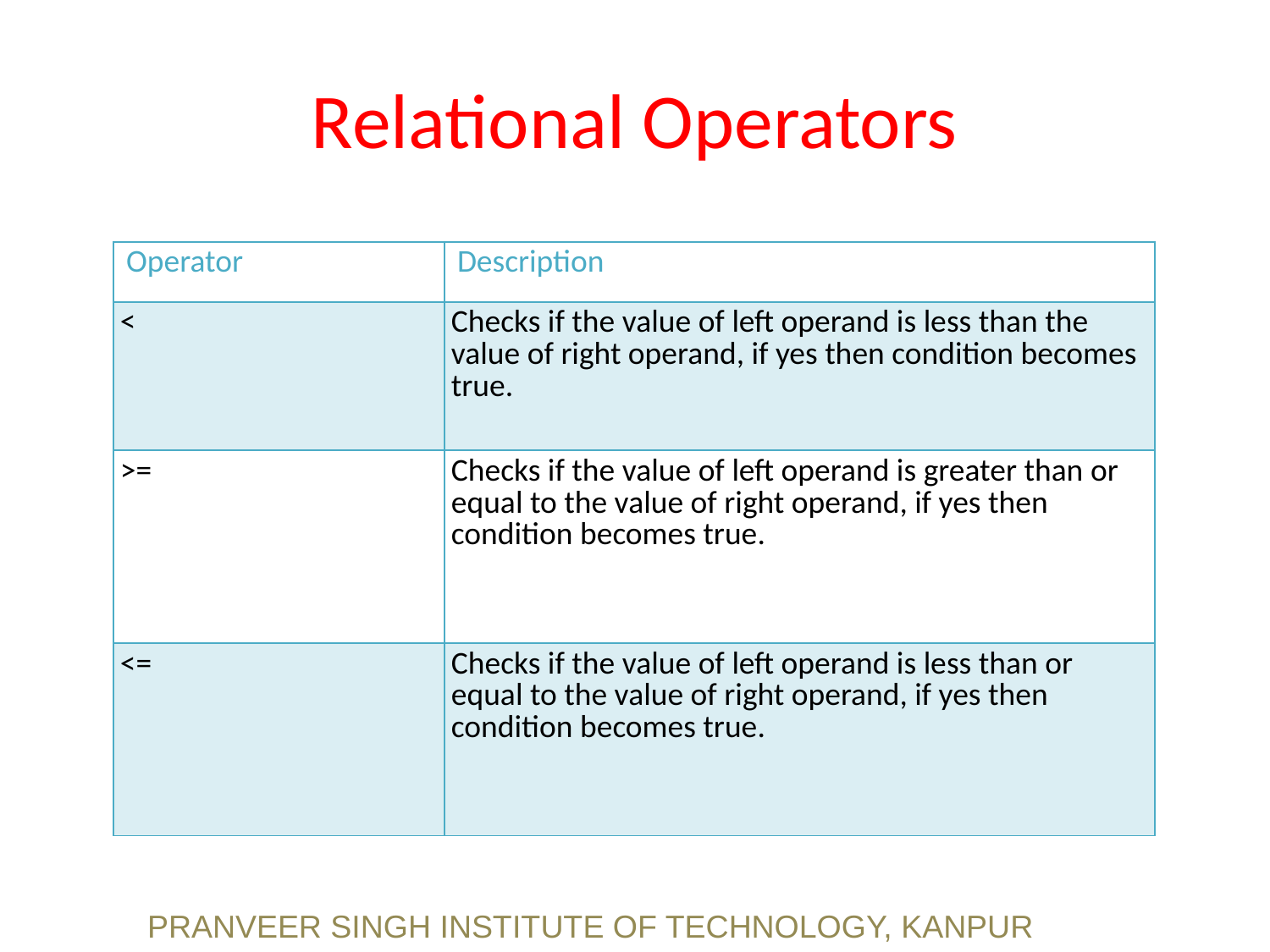

# Relational Operators
| Operator | Description |
| --- | --- |
| < | Checks if the value of left operand is less than the value of right operand, if yes then condition becomes true. |
| >= | Checks if the value of left operand is greater than or equal to the value of right operand, if yes then condition becomes true. |
| <= | Checks if the value of left operand is less than or equal to the value of right operand, if yes then condition becomes true. |
PRANVEER SINGH INSTITUTE OF TECHNOLOGY, KANPUR